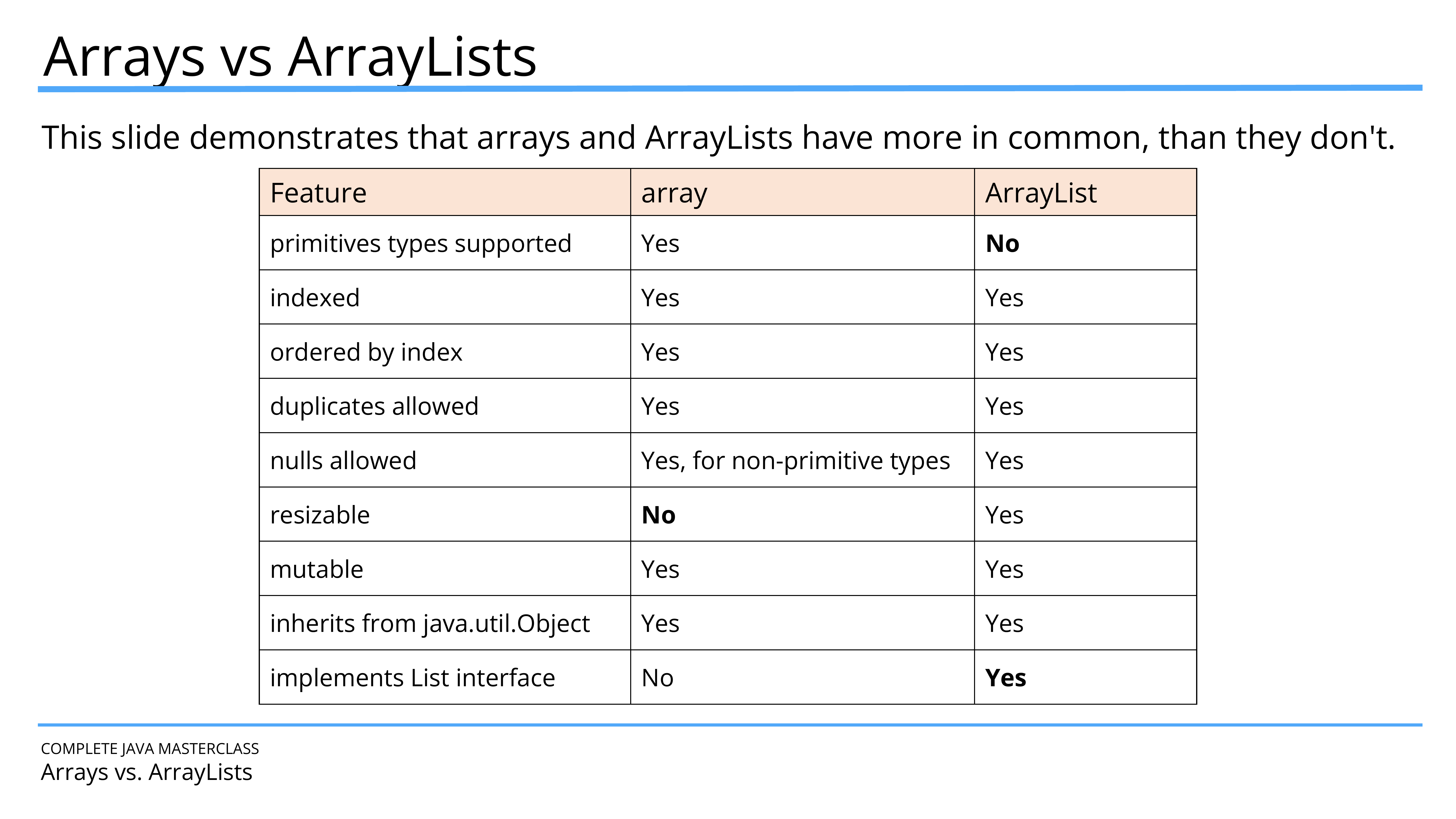

Arrays vs ArrayLists

This slide demonstrates that arrays and ArrayLists have more in common, than they don't.
| Feature | array | ArrayList |
| --- | --- | --- |
| primitives types supported | Yes | No |
| indexed | Yes | Yes |
| ordered by index | Yes | Yes |
| duplicates allowed | Yes | Yes |
| nulls allowed | Yes, for non-primitive types | Yes |
| resizable | No | Yes |
| mutable | Yes | Yes |
| inherits from java.util.Object | Yes | Yes |
| implements List interface | No | Yes |

COMPLETE JAVA MASTERCLASS
Arrays vs. ArrayLists